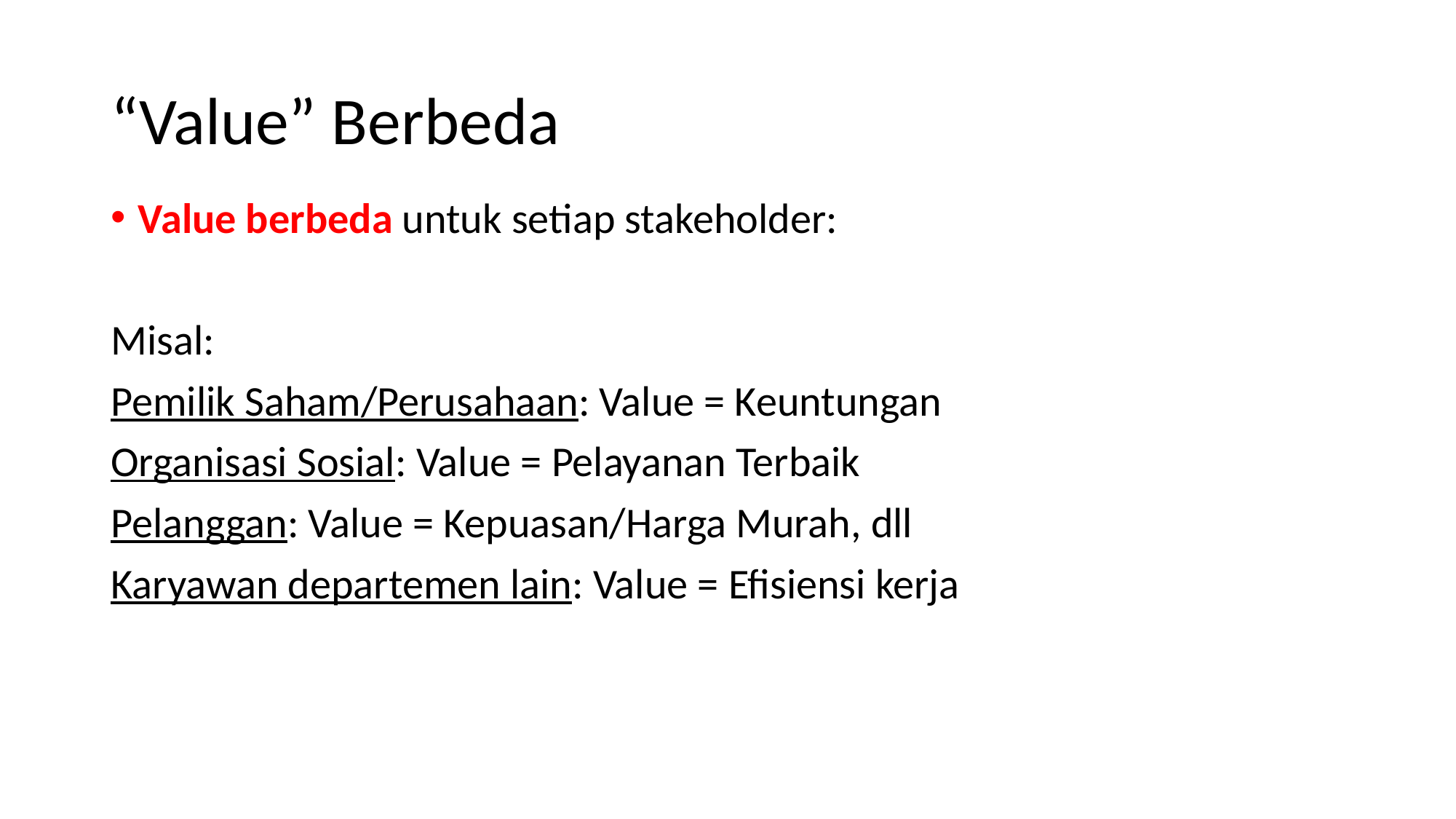

# “Value” Berbeda
Value berbeda untuk setiap stakeholder:

Misal:
Pemilik Saham/Perusahaan: Value = Keuntungan
Organisasi Sosial: Value = Pelayanan Terbaik
Pelanggan: Value = Kepuasan/Harga Murah, dll
Karyawan departemen lain: Value = Efisiensi kerja